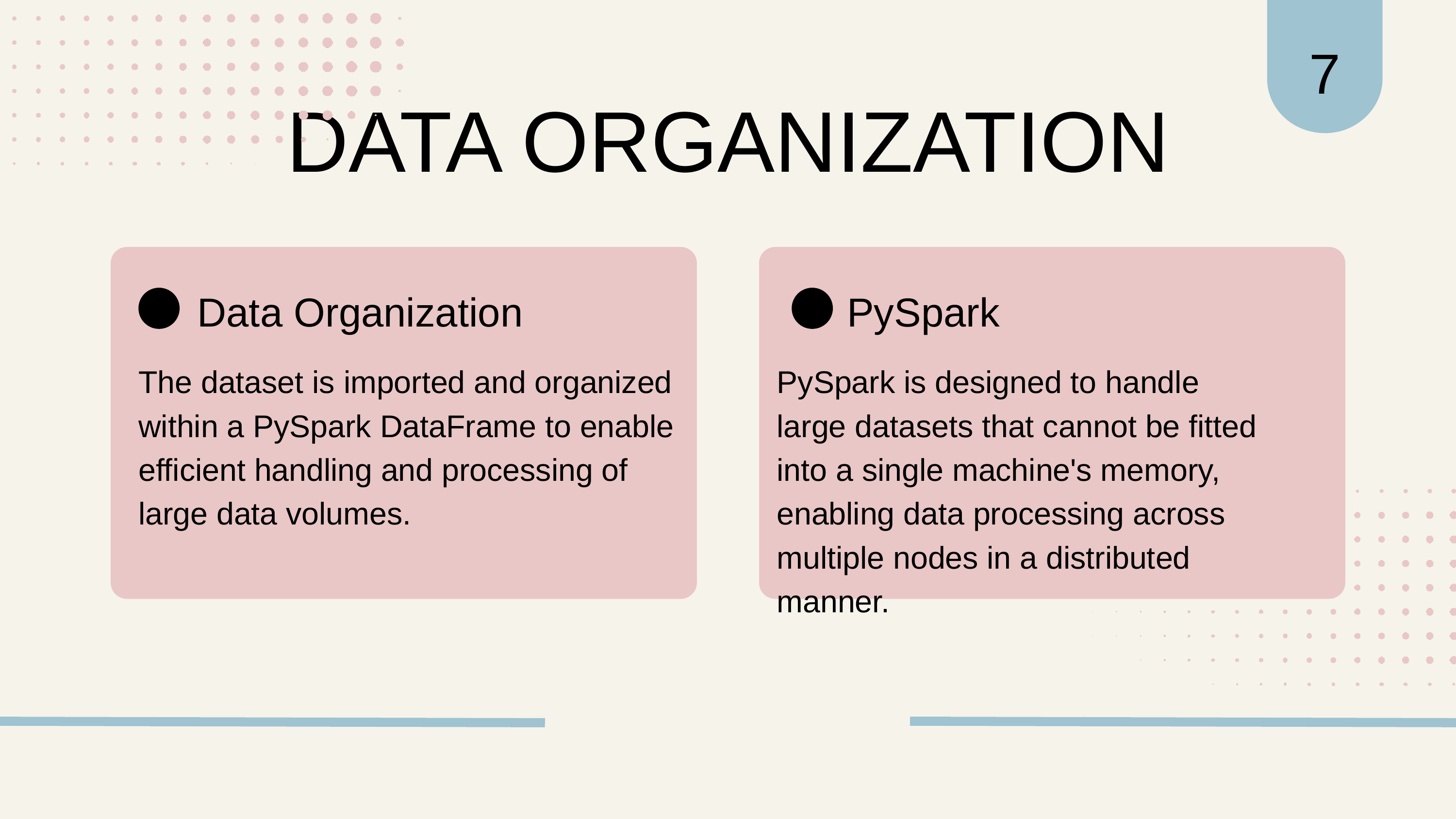

7

DATA ORGANIZATION

Data Organization
PySpark

The dataset is imported and organized within a PySpark DataFrame to enable efficient handling and processing of large data volumes.
PySpark is designed to handle large datasets that cannot be fitted into a single machine's memory, enabling data processing across multiple nodes in a distributed manner.